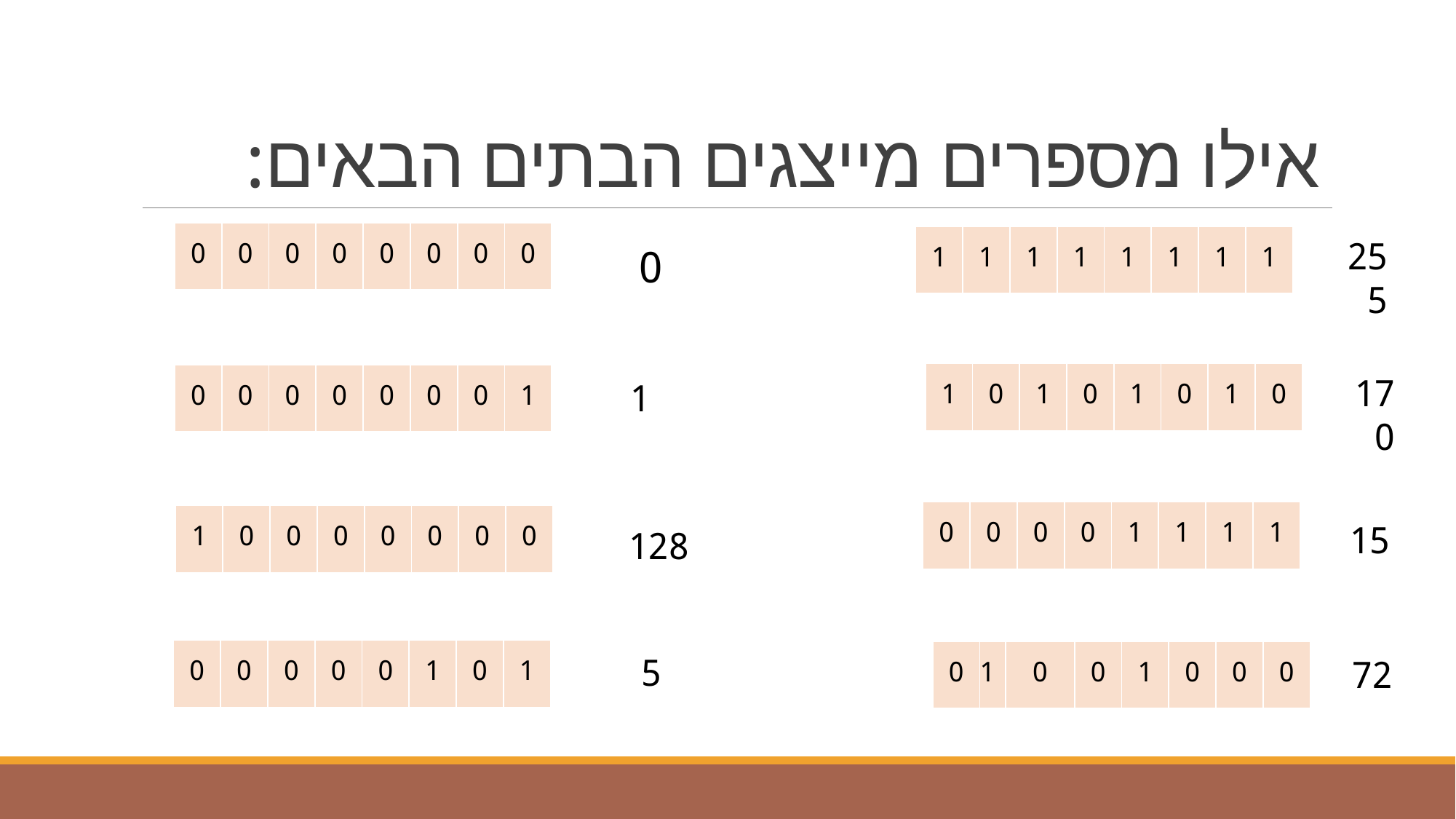

# אילו מספרים מייצגים הבתים הבאים:
| 0 | 0 | 0 | 0 | 0 | 0 | 0 | 0 |
| --- | --- | --- | --- | --- | --- | --- | --- |
| 1 | 1 | 1 | 1 | 1 | 1 | 1 | 1 |
| --- | --- | --- | --- | --- | --- | --- | --- |
255
0
| 1 | 0 | 1 | 0 | 1 | 0 | 1 | 0 |
| --- | --- | --- | --- | --- | --- | --- | --- |
| 0 | 0 | 0 | 0 | 0 | 0 | 0 | 1 |
| --- | --- | --- | --- | --- | --- | --- | --- |
170
1
| 0 | 0 | 0 | 0 | 1 | 1 | 1 | 1 |
| --- | --- | --- | --- | --- | --- | --- | --- |
| 1 | 0 | 0 | 0 | 0 | 0 | 0 | 0 |
| --- | --- | --- | --- | --- | --- | --- | --- |
15
128
| 0 | 0 | 0 | 0 | 0 | 1 | 0 | 1 |
| --- | --- | --- | --- | --- | --- | --- | --- |
| 0 | 1 | 0 | 0 | 1 | 0 | 0 | 0 |
| --- | --- | --- | --- | --- | --- | --- | --- |
5
72